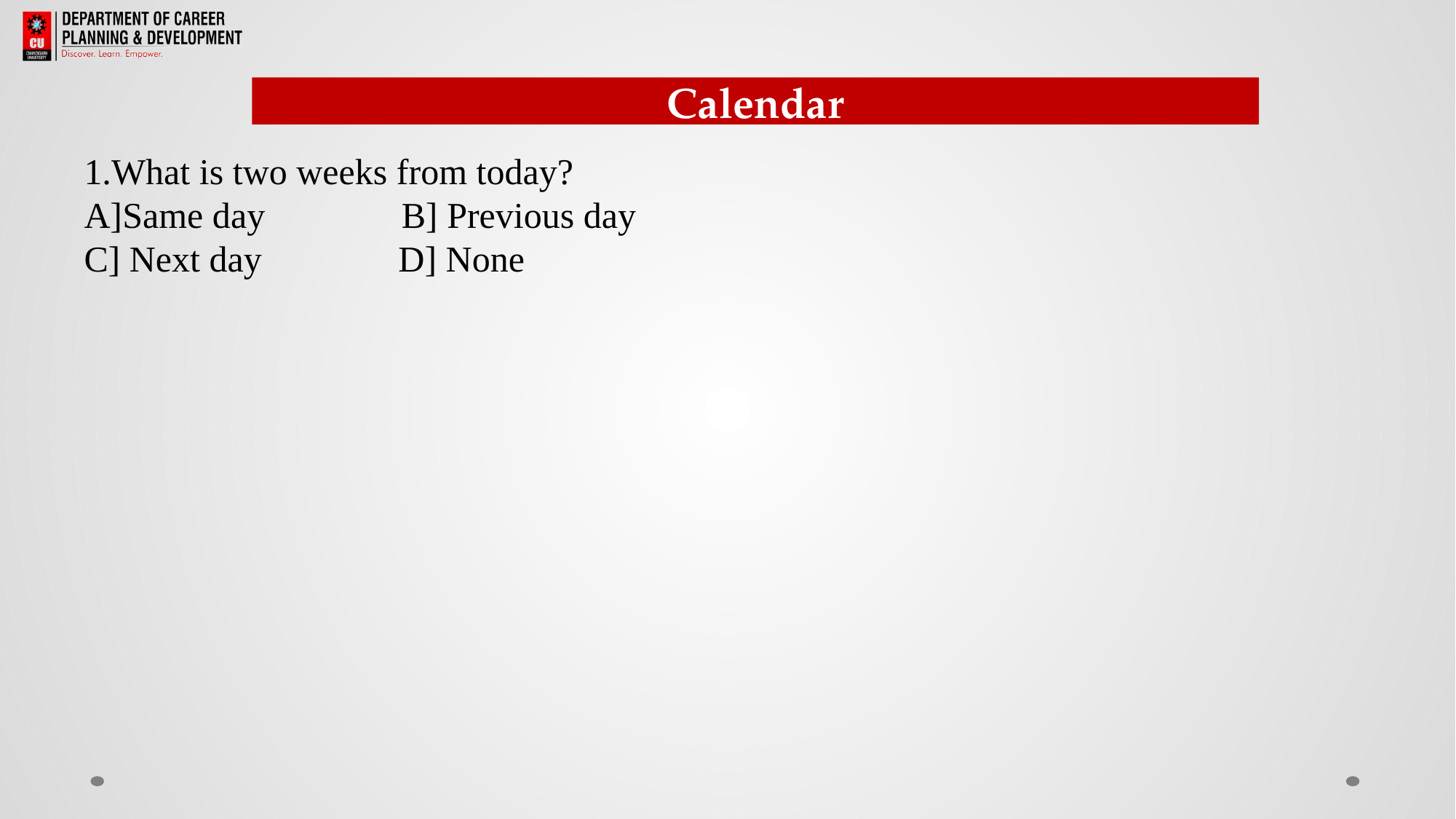

Calendar
1.What is two weeks from today?
A]Same day               B] Previous day
C] Next day               D] None